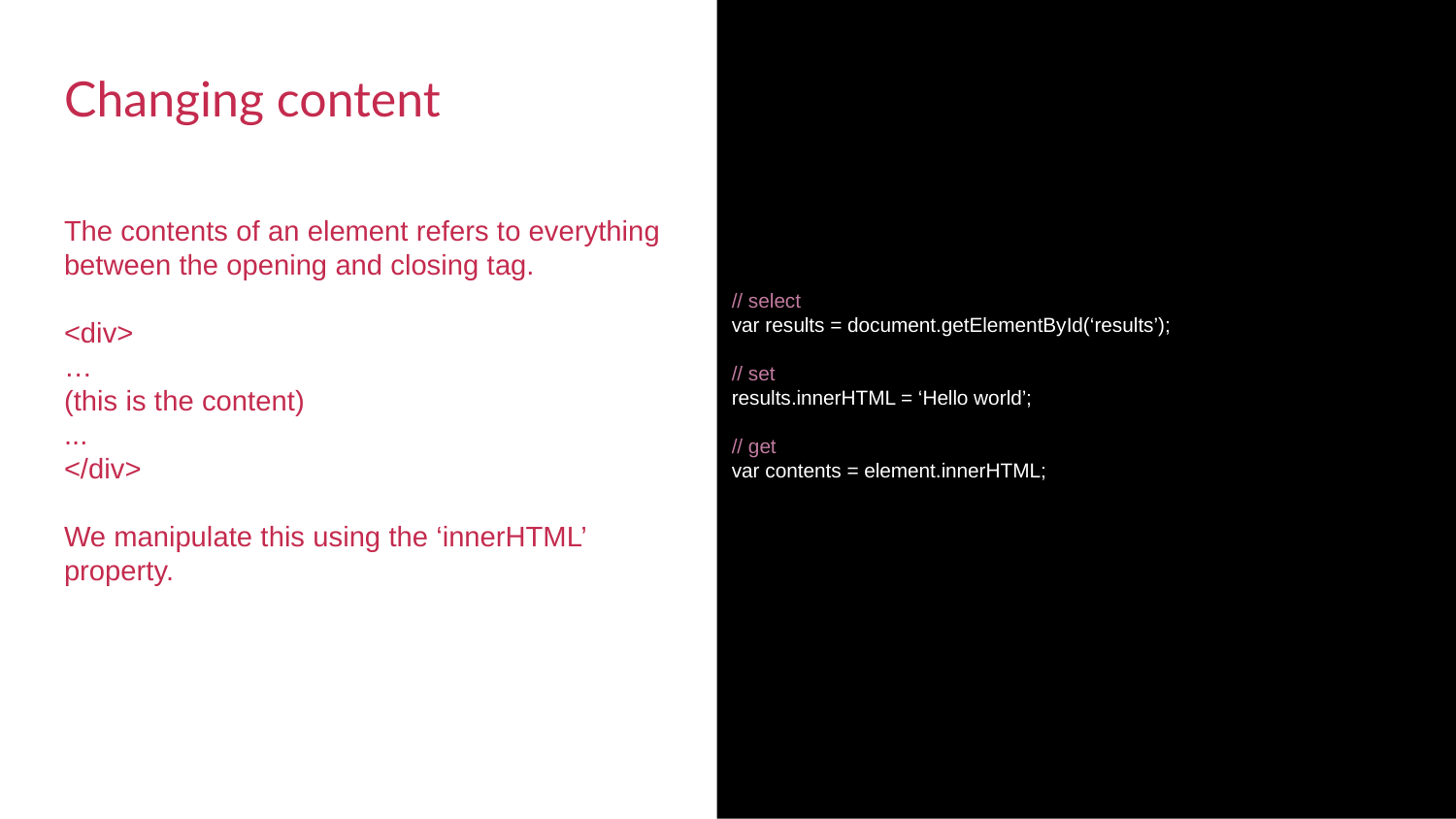

// select
var results = document.getElementById(‘results’);

// set
results.innerHTML = ‘Hello world’;

// get
var contents = element.innerHTML;

Changing content
The contents of an element refers to everything between the opening and closing tag.

<div>
…
(this is the content)
...
</div>

We manipulate this using the ‘innerHTML’ property.